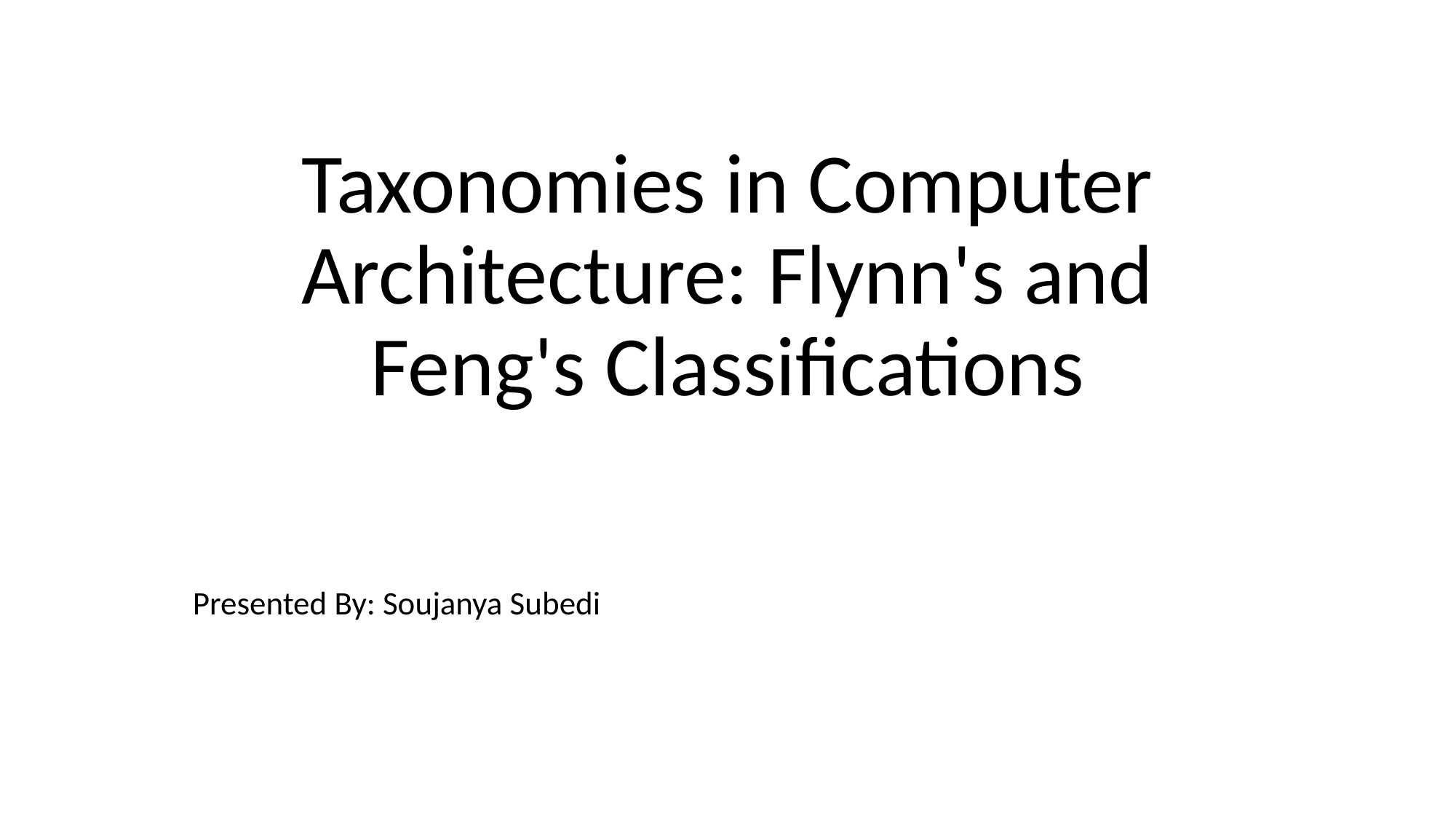

# Taxonomies in Computer Architecture: Flynn's and Feng's Classifications

Presented By: Soujanya Subedi